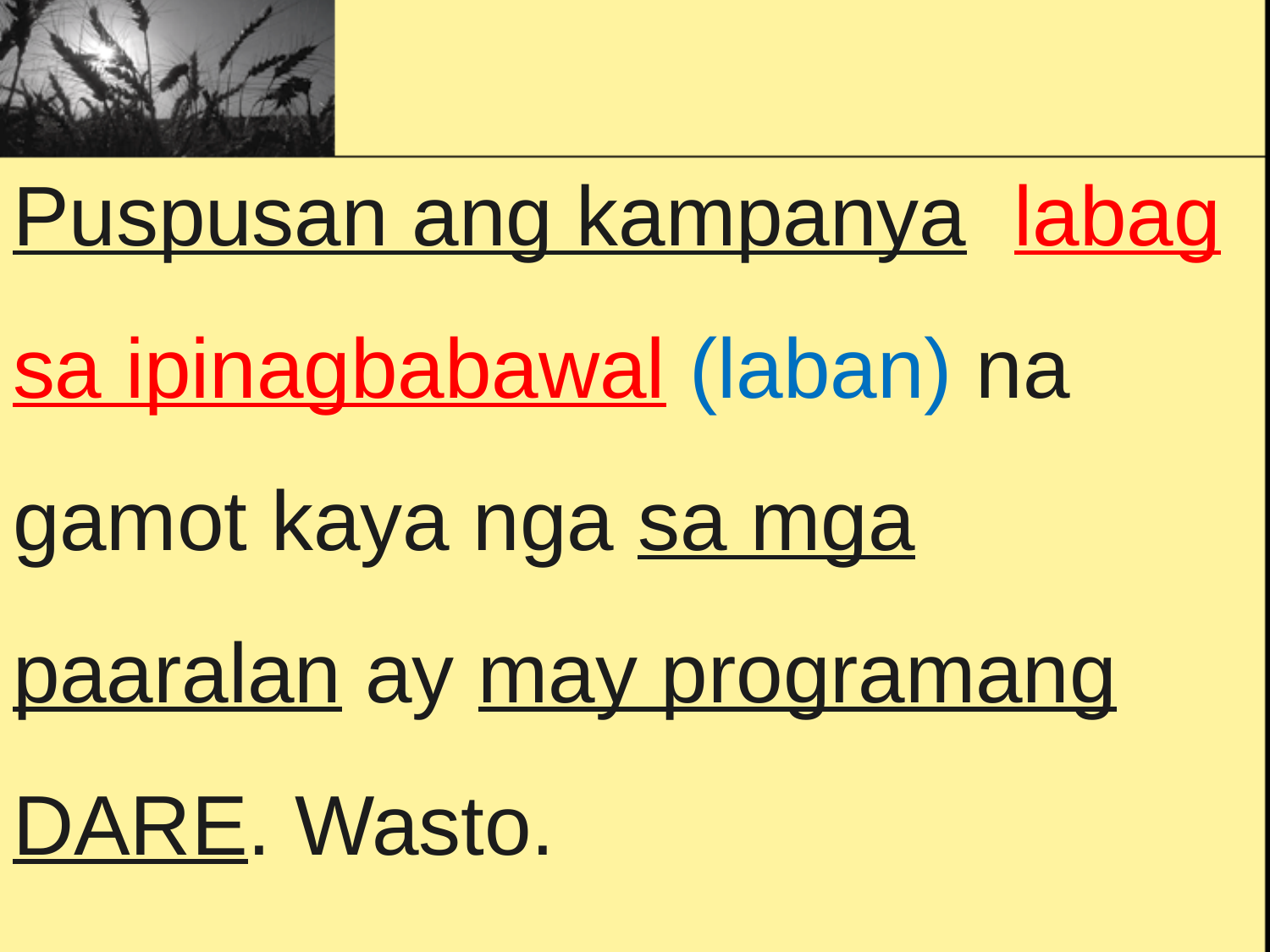

Puspusan ang kampanya  labag sa ipinagbabawal (laban) na gamot kaya nga sa mga paaralan ay may programang DARE. Wasto.